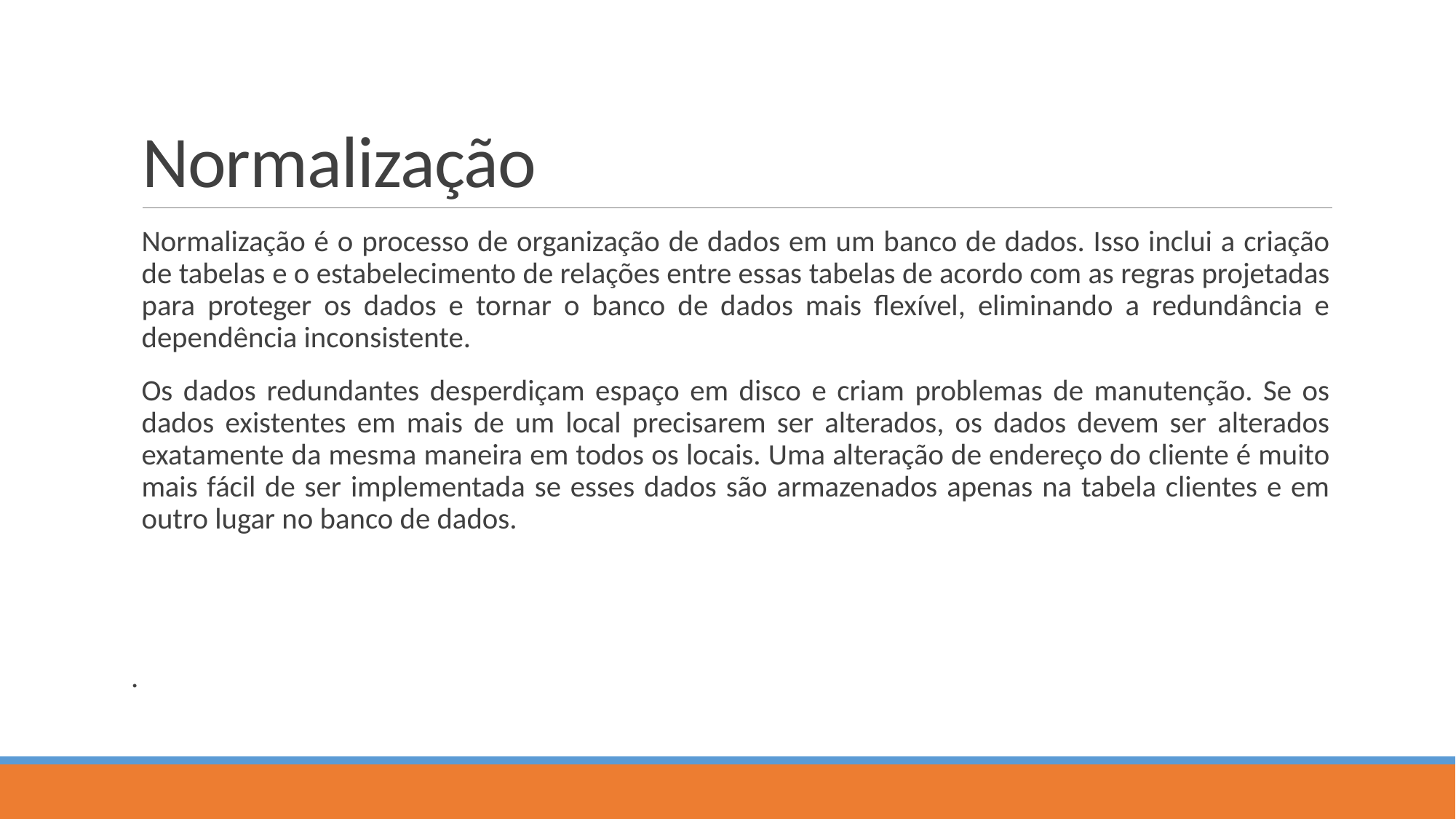

# Normalização
Normalização é o processo de organização de dados em um banco de dados. Isso inclui a criação de tabelas e o estabelecimento de relações entre essas tabelas de acordo com as regras projetadas para proteger os dados e tornar o banco de dados mais flexível, eliminando a redundância e dependência inconsistente.
Os dados redundantes desperdiçam espaço em disco e criam problemas de manutenção. Se os dados existentes em mais de um local precisarem ser alterados, os dados devem ser alterados exatamente da mesma maneira em todos os locais. Uma alteração de endereço do cliente é muito mais fácil de ser implementada se esses dados são armazenados apenas na tabela clientes e em outro lugar no banco de dados.

.